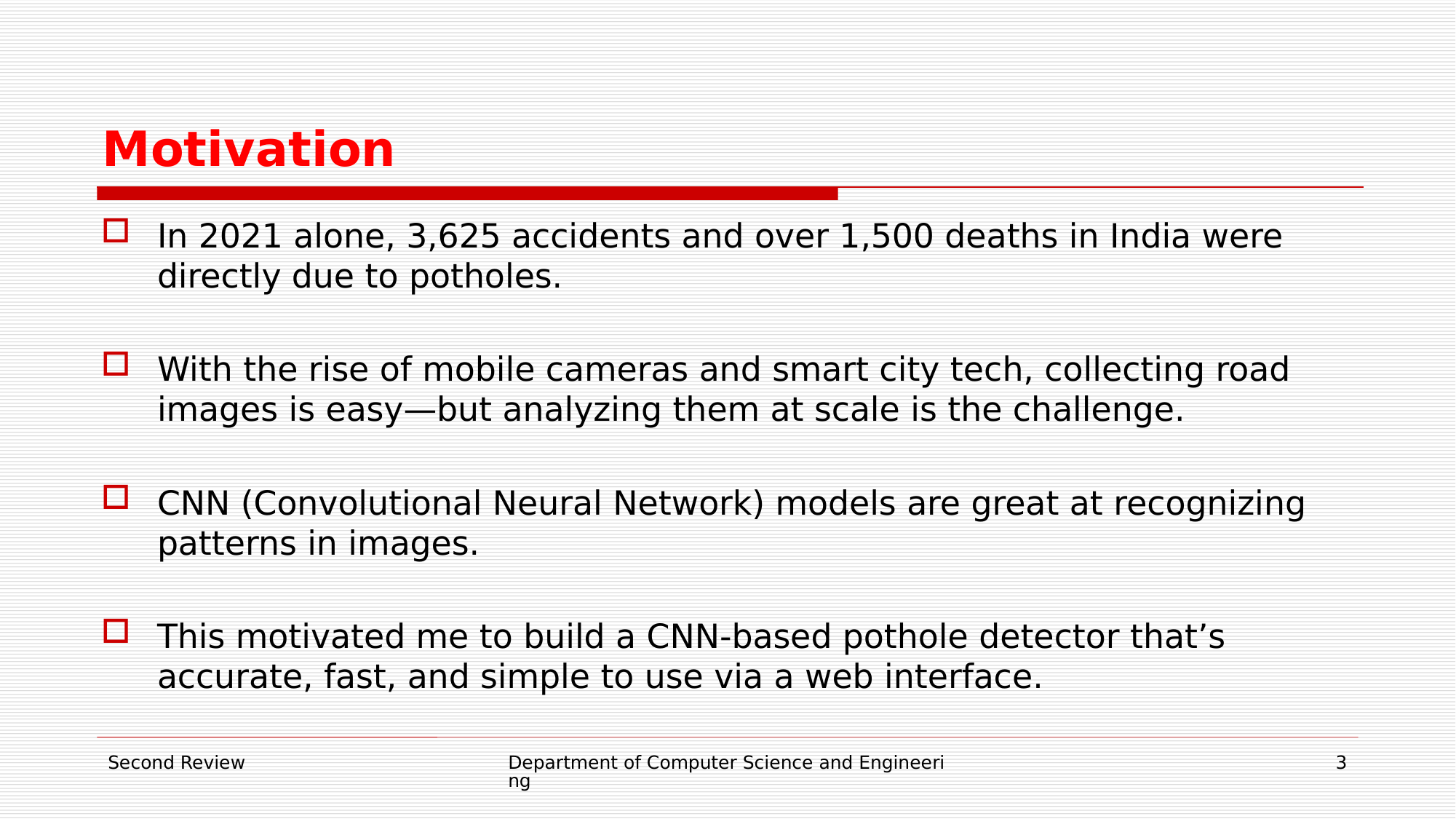

# Motivation
In 2021 alone, 3,625 accidents and over 1,500 deaths in India were directly due to potholes.

With the rise of mobile cameras and smart city tech, collecting road images is easy—but analyzing them at scale is the challenge.

CNN (Convolutional Neural Network) models are great at recognizing patterns in images.

This motivated me to build a CNN-based pothole detector that’s accurate, fast, and simple to use via a web interface.
Second Review
Department of Computer Science and Engineering
3